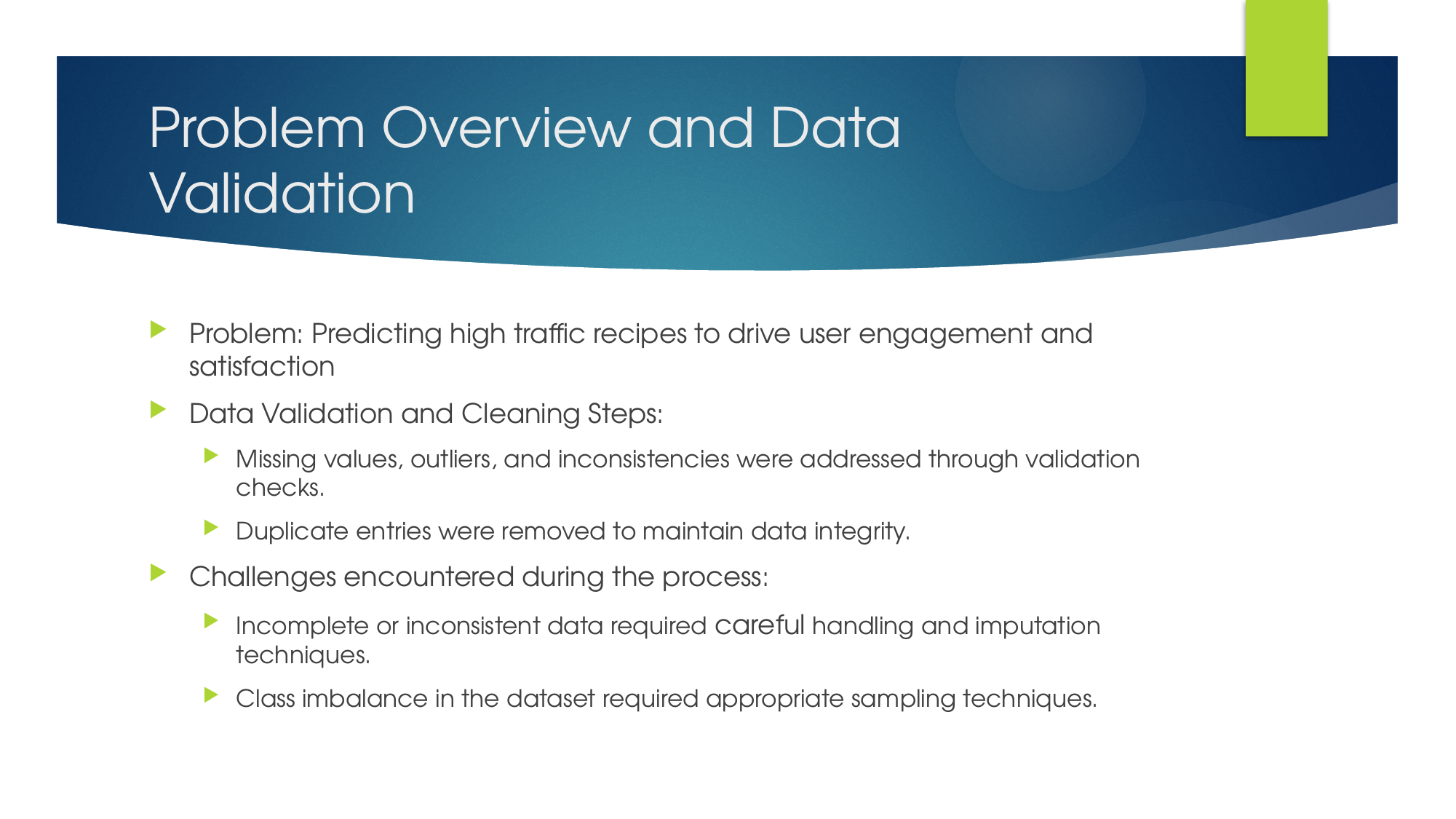

# Problem Overview and Data Validation
Problem: Predicting high traffic recipes to drive user engagement and satisfaction
Data Validation and Cleaning Steps:
Missing values, outliers, and inconsistencies were addressed through validation checks.
Duplicate entries were removed to maintain data integrity.
Challenges encountered during the process:
Incomplete or inconsistent data required careful handling and imputation techniques.
Class imbalance in the dataset required appropriate sampling techniques.